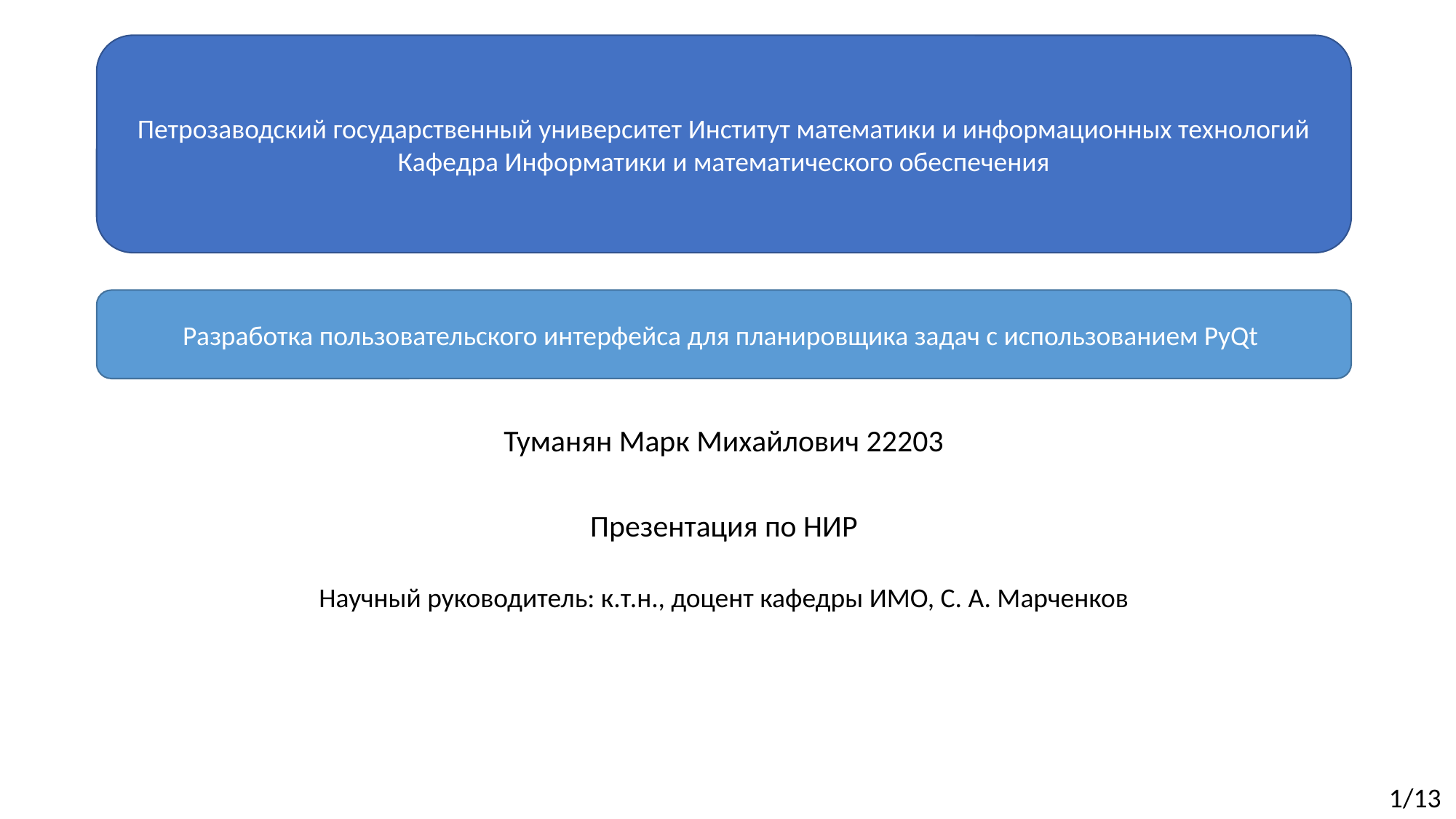

Петрозаводский государственный университет Институт математики и информационных технологий Кафедра Информатики и математического обеспечения
Разработка пользовательского интерфейса для планировщика задач с использованием PyQt
Туманян Марк Михайлович 22203
Презентация по НИР
Научный руководитель: к.т.н., доцент кафедры ИМО, C. А. Марченков
1/13